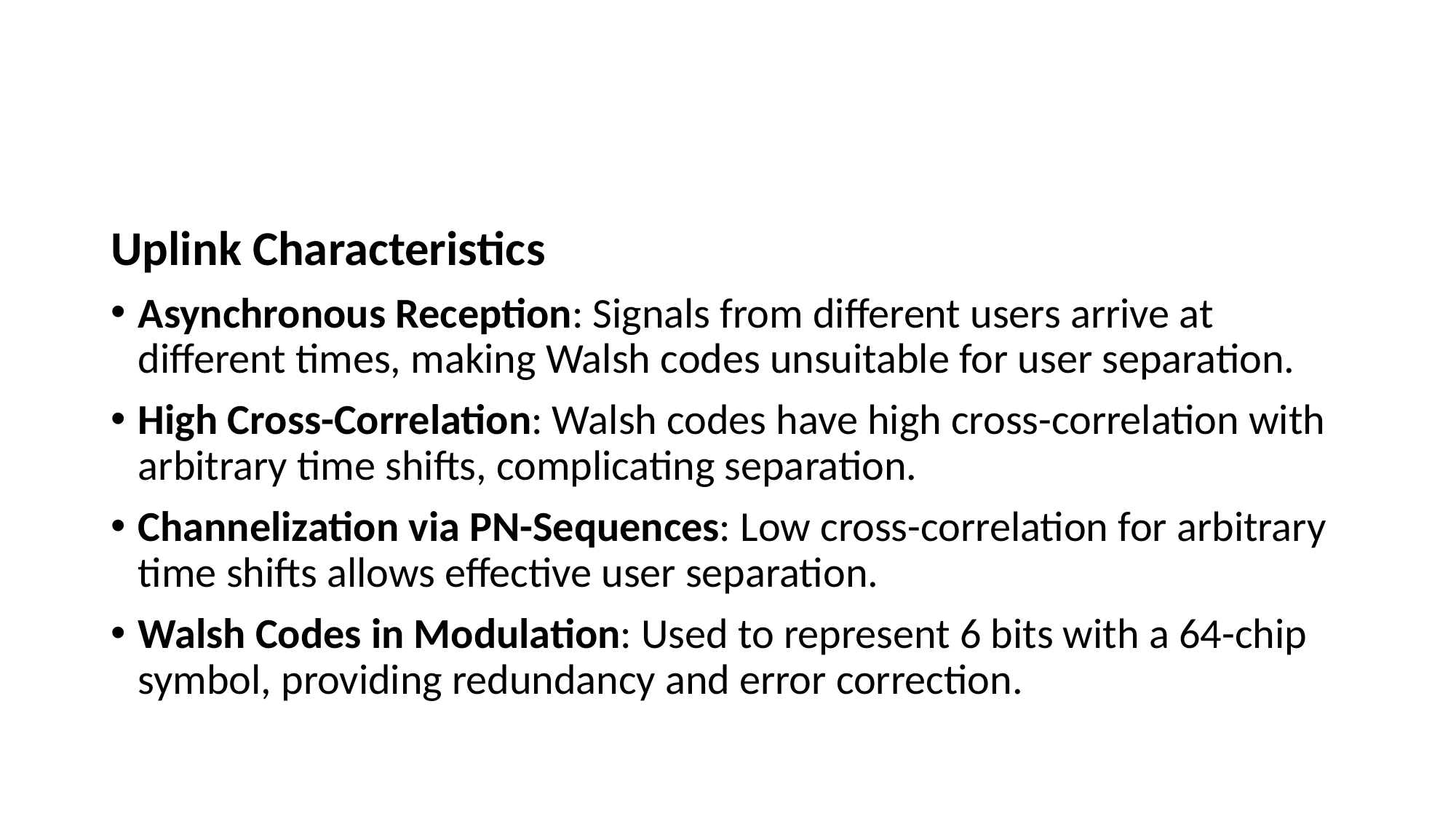

#
Uplink Characteristics
Asynchronous Reception: Signals from different users arrive at different times, making Walsh codes unsuitable for user separation.
High Cross-Correlation: Walsh codes have high cross-correlation with arbitrary time shifts, complicating separation.
Channelization via PN-Sequences: Low cross-correlation for arbitrary time shifts allows effective user separation.
Walsh Codes in Modulation: Used to represent 6 bits with a 64-chip symbol, providing redundancy and error correction.